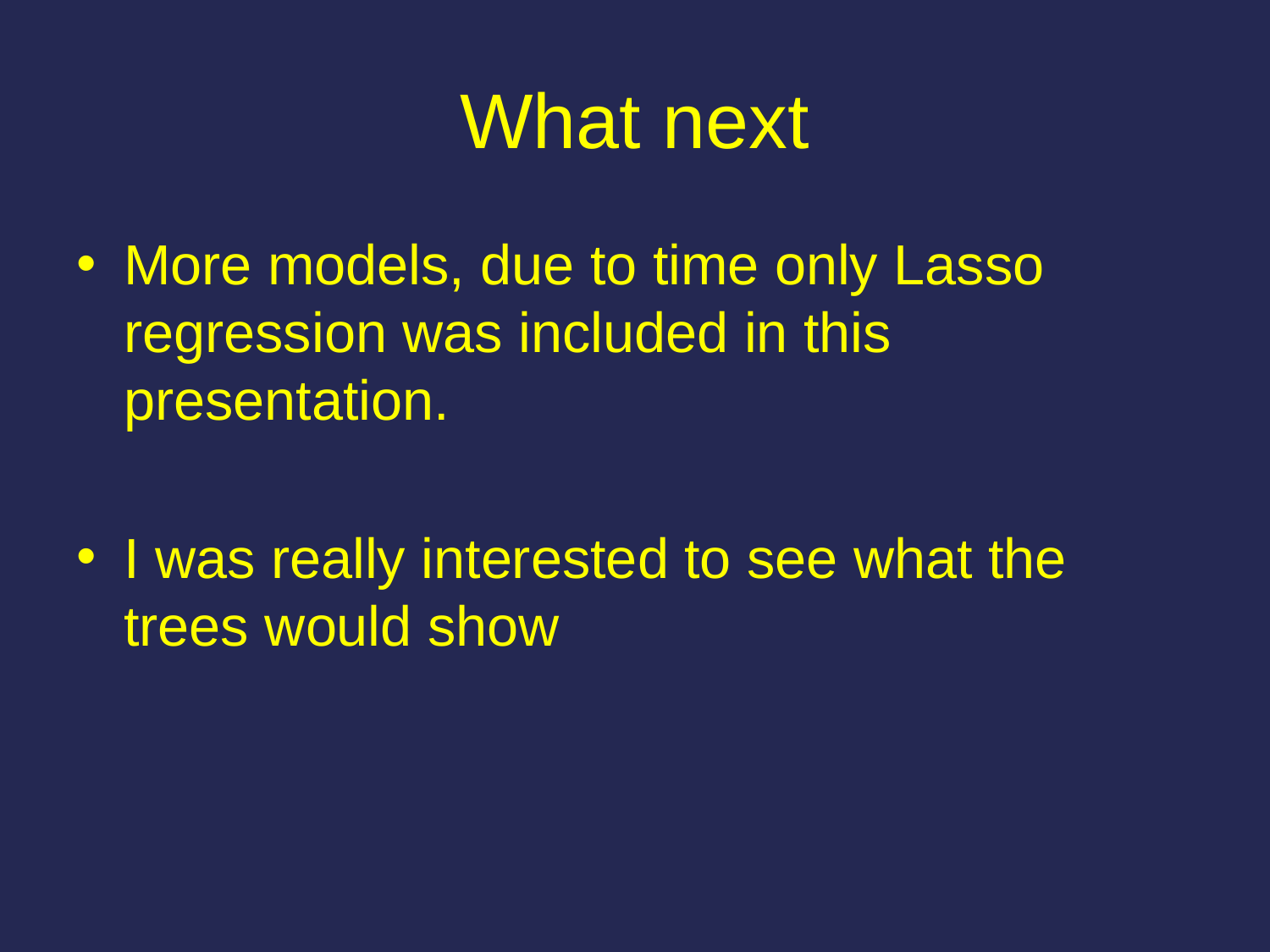

# What next
More models, due to time only Lasso regression was included in this presentation.

I was really interested to see what the trees would show